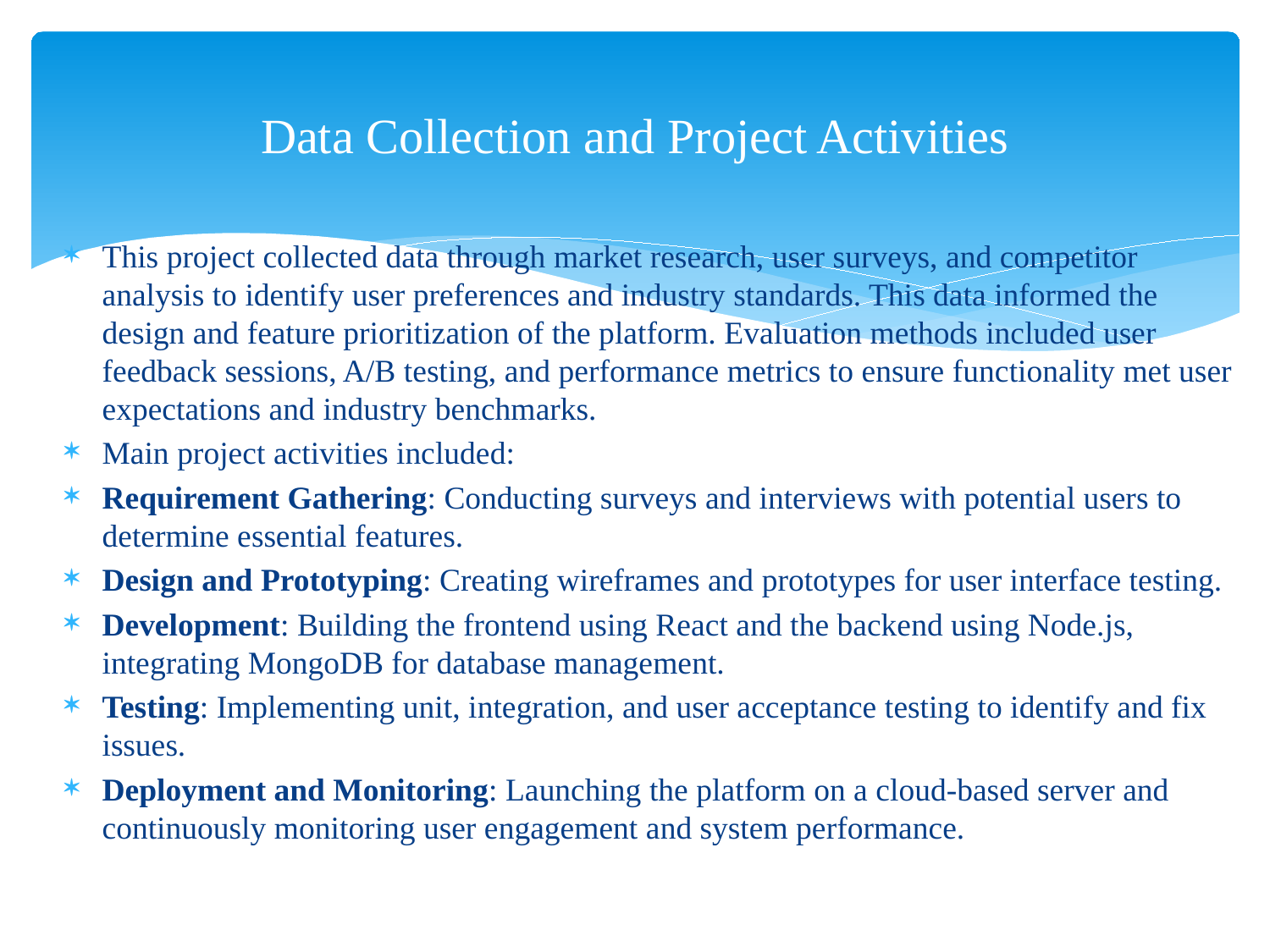

# Data Collection and Project Activities
This project collected data through market research, user surveys, and competitor analysis to identify user preferences and industry standards. This data informed the design and feature prioritization of the platform. Evaluation methods included user feedback sessions, A/B testing, and performance metrics to ensure functionality met user expectations and industry benchmarks.
Main project activities included:
Requirement Gathering: Conducting surveys and interviews with potential users to determine essential features.
Design and Prototyping: Creating wireframes and prototypes for user interface testing.
Development: Building the frontend using React and the backend using Node.js, integrating MongoDB for database management.
Testing: Implementing unit, integration, and user acceptance testing to identify and fix issues.
Deployment and Monitoring: Launching the platform on a cloud-based server and continuously monitoring user engagement and system performance.